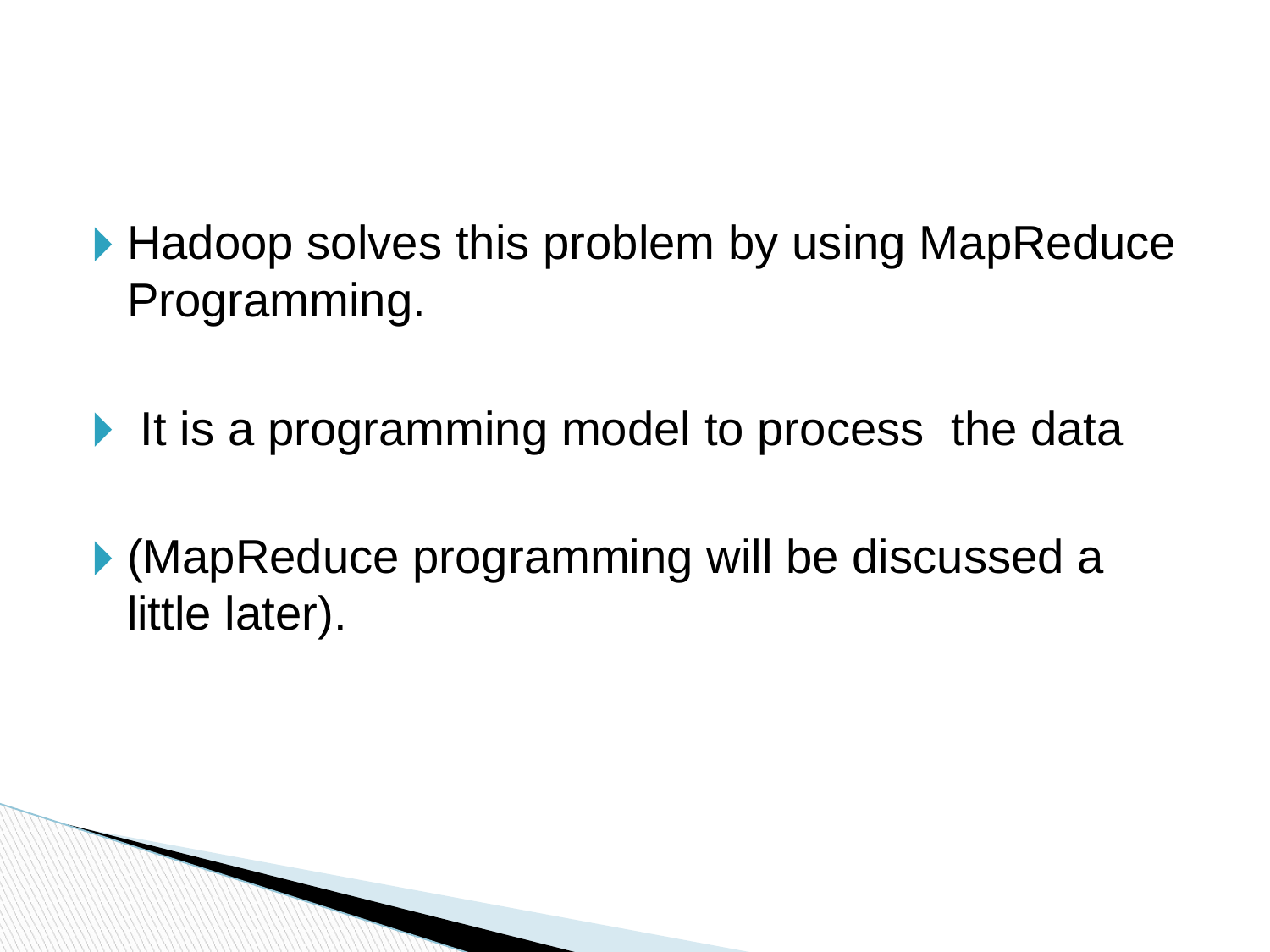

#
Hadoop solves this problem by using MapReduce Programming.

 It is a programming model to process  the data

(MapReduce programming will be discussed a little later).